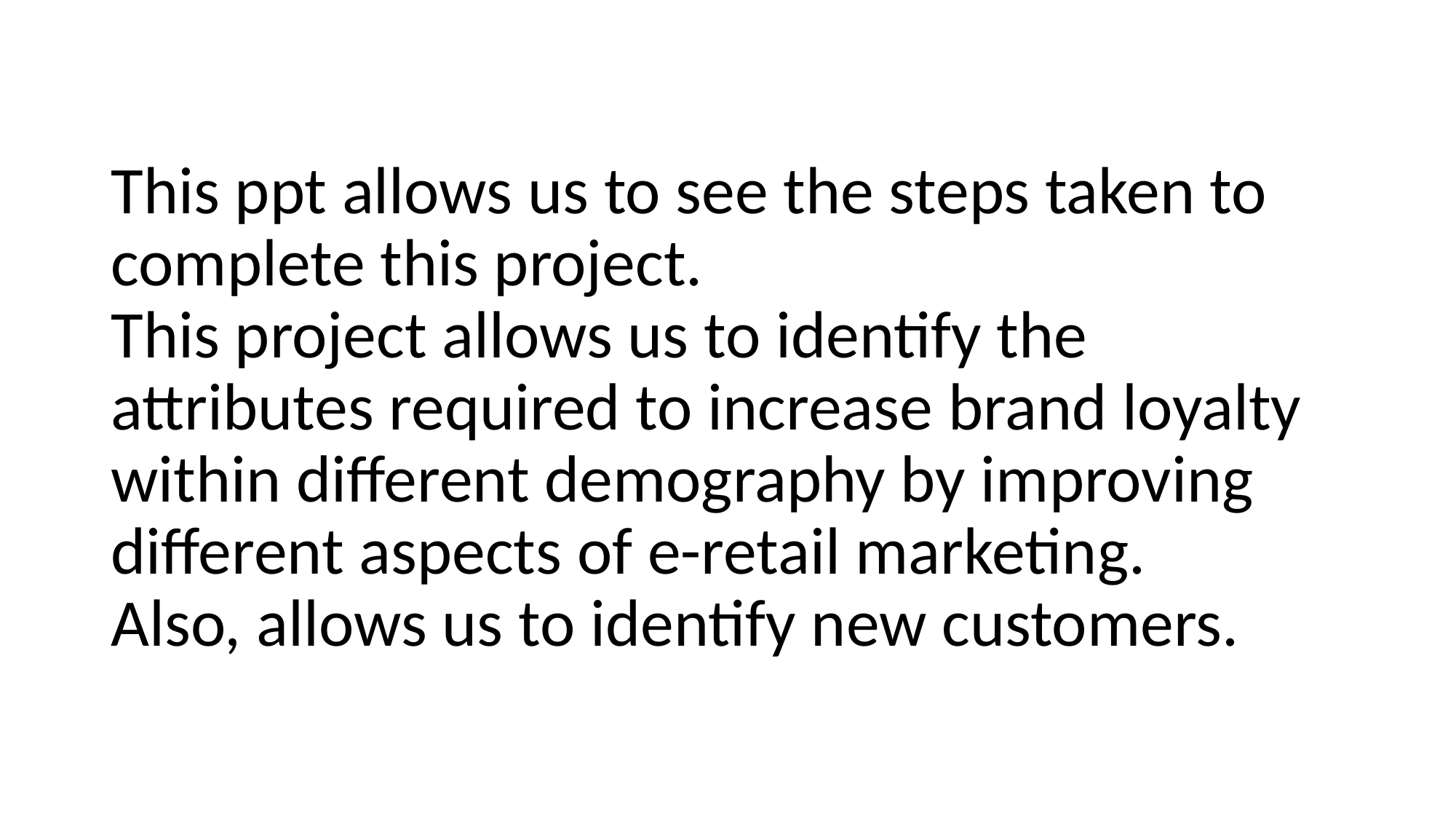

# This ppt allows us to see the steps taken to complete this project. This project allows us to identify the attributes required to increase brand loyalty within different demography by improving different aspects of e-retail marketing. Also, allows us to identify new customers.